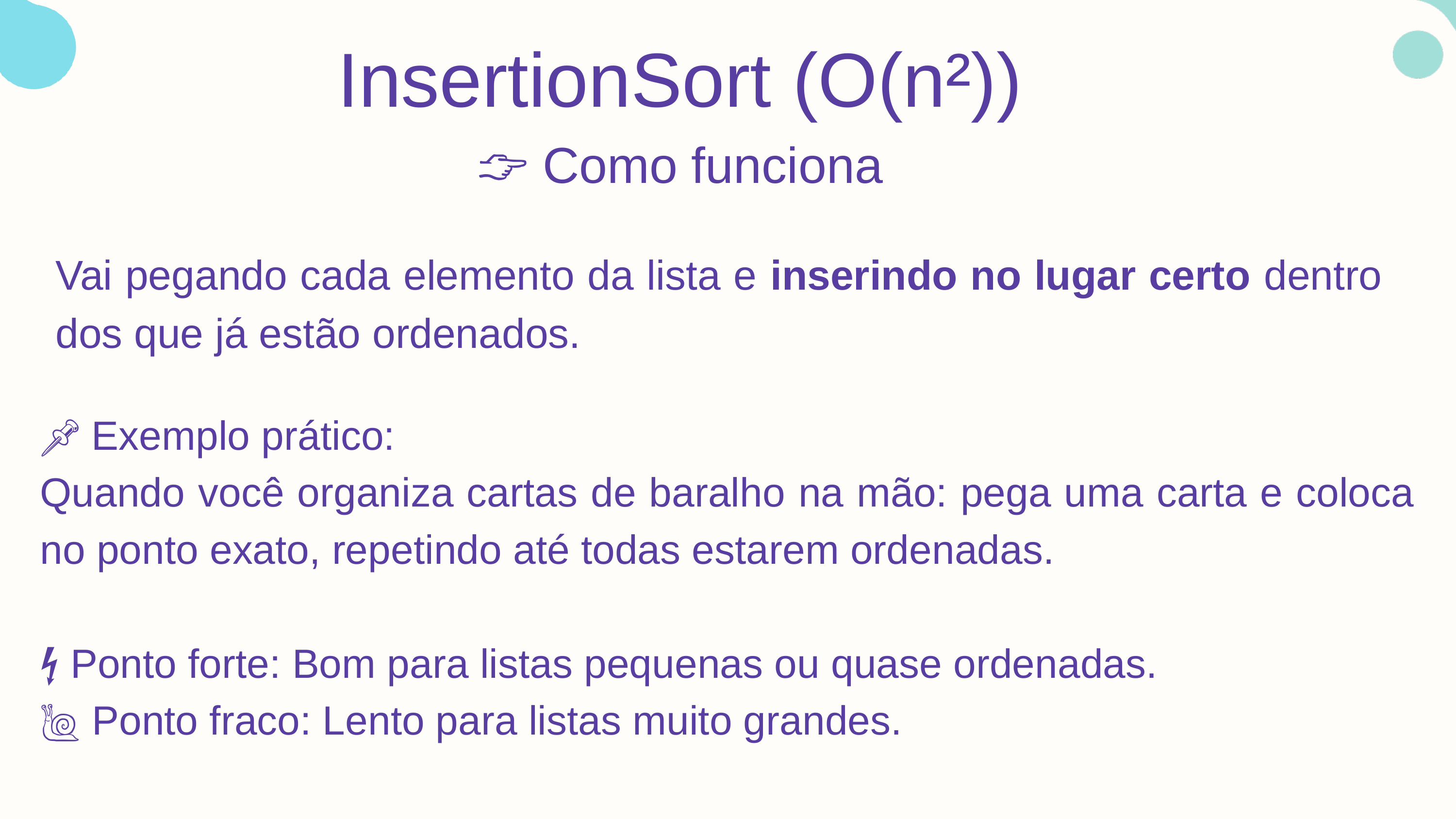

InsertionSort (O(n²))
👉 Como funciona
Vai pegando cada elemento da lista e inserindo no lugar certo dentro dos que já estão ordenados.
📌 Exemplo prático:
Quando você organiza cartas de baralho na mão: pega uma carta e coloca no ponto exato, repetindo até todas estarem ordenadas.

⚡ Ponto forte: Bom para listas pequenas ou quase ordenadas.
🐌 Ponto fraco: Lento para listas muito grandes.